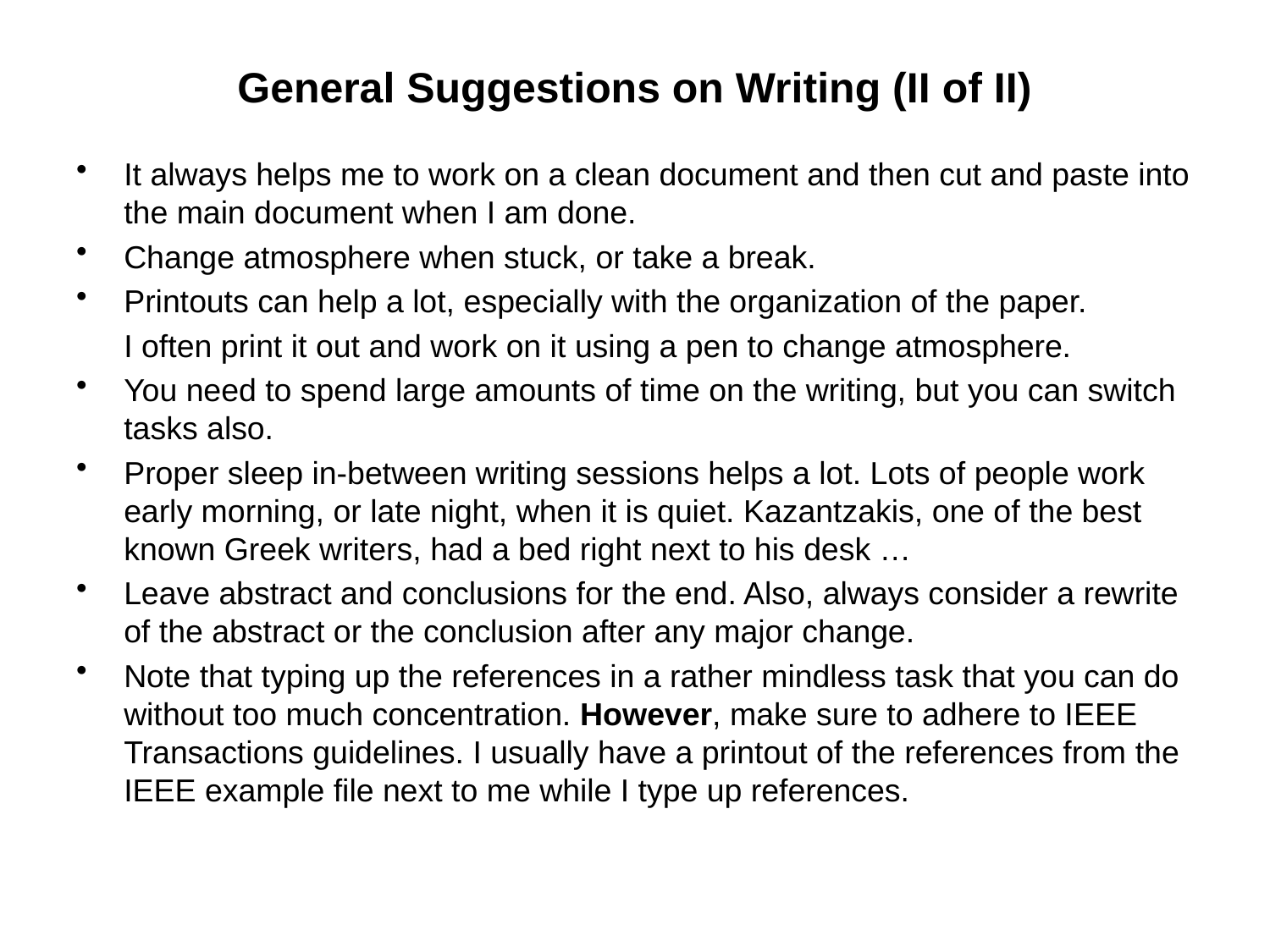

# General Suggestions on Writing (II of II)
It always helps me to work on a clean document and then cut and paste into the main document when I am done.
Change atmosphere when stuck, or take a break.
Printouts can help a lot, especially with the organization of the paper.
	I often print it out and work on it using a pen to change atmosphere.
You need to spend large amounts of time on the writing, but you can switch tasks also.
Proper sleep in-between writing sessions helps a lot. Lots of people work early morning, or late night, when it is quiet. Kazantzakis, one of the best known Greek writers, had a bed right next to his desk …
Leave abstract and conclusions for the end. Also, always consider a rewrite of the abstract or the conclusion after any major change.
Note that typing up the references in a rather mindless task that you can do without too much concentration. However, make sure to adhere to IEEE Transactions guidelines. I usually have a printout of the references from the IEEE example file next to me while I type up references.